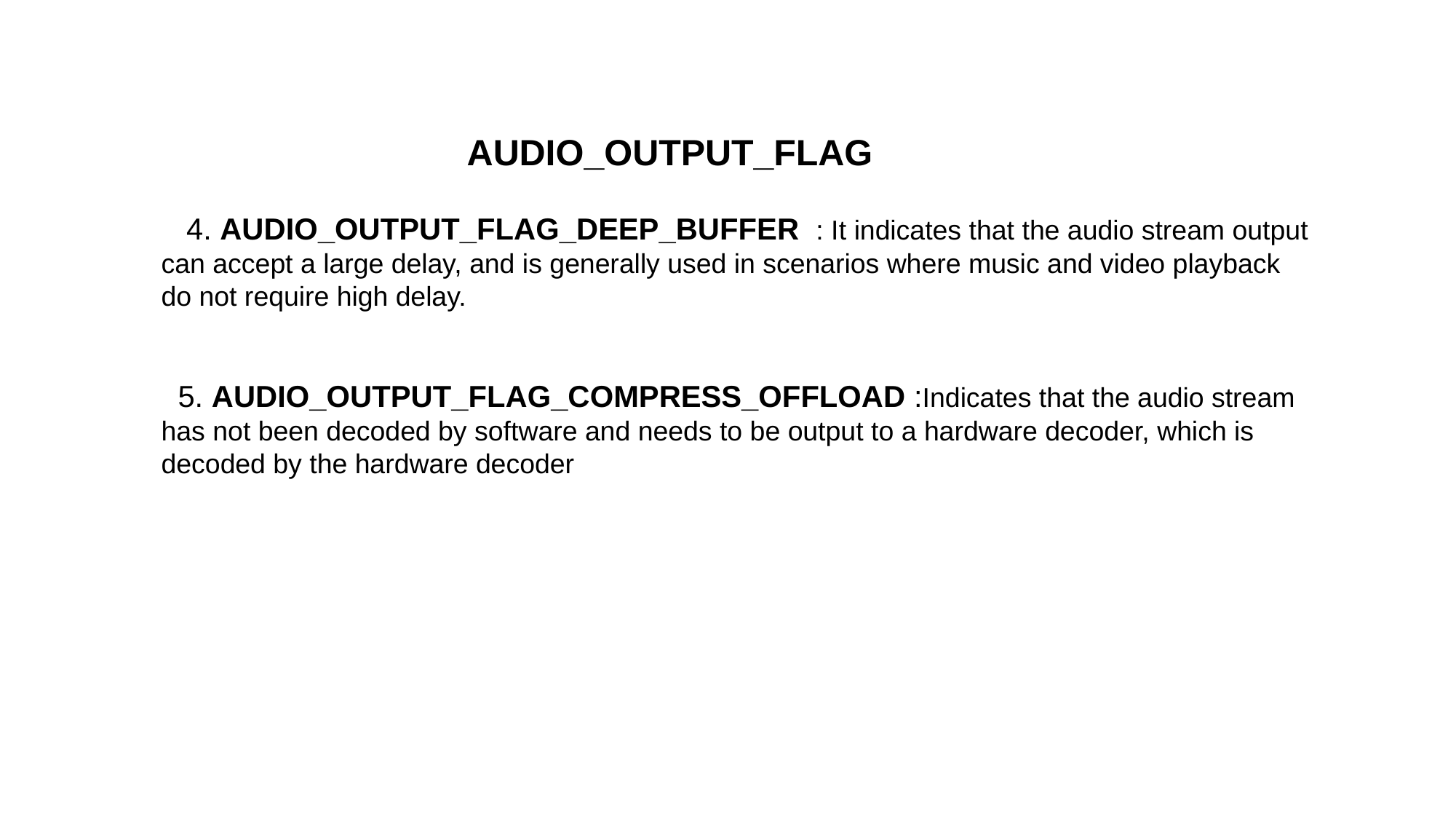

AUDIO_OUTPUT_FLAG

   4. AUDIO_OUTPUT_FLAG_DEEP_BUFFER  : It indicates that the audio stream output can accept a large delay, and is generally used in scenarios where music and video playback do not require high delay.

  5. AUDIO_OUTPUT_FLAG_COMPRESS_OFFLOAD :Indicates that the audio stream has not been decoded by software and needs to be output to a hardware decoder, which is decoded by the hardware decoder